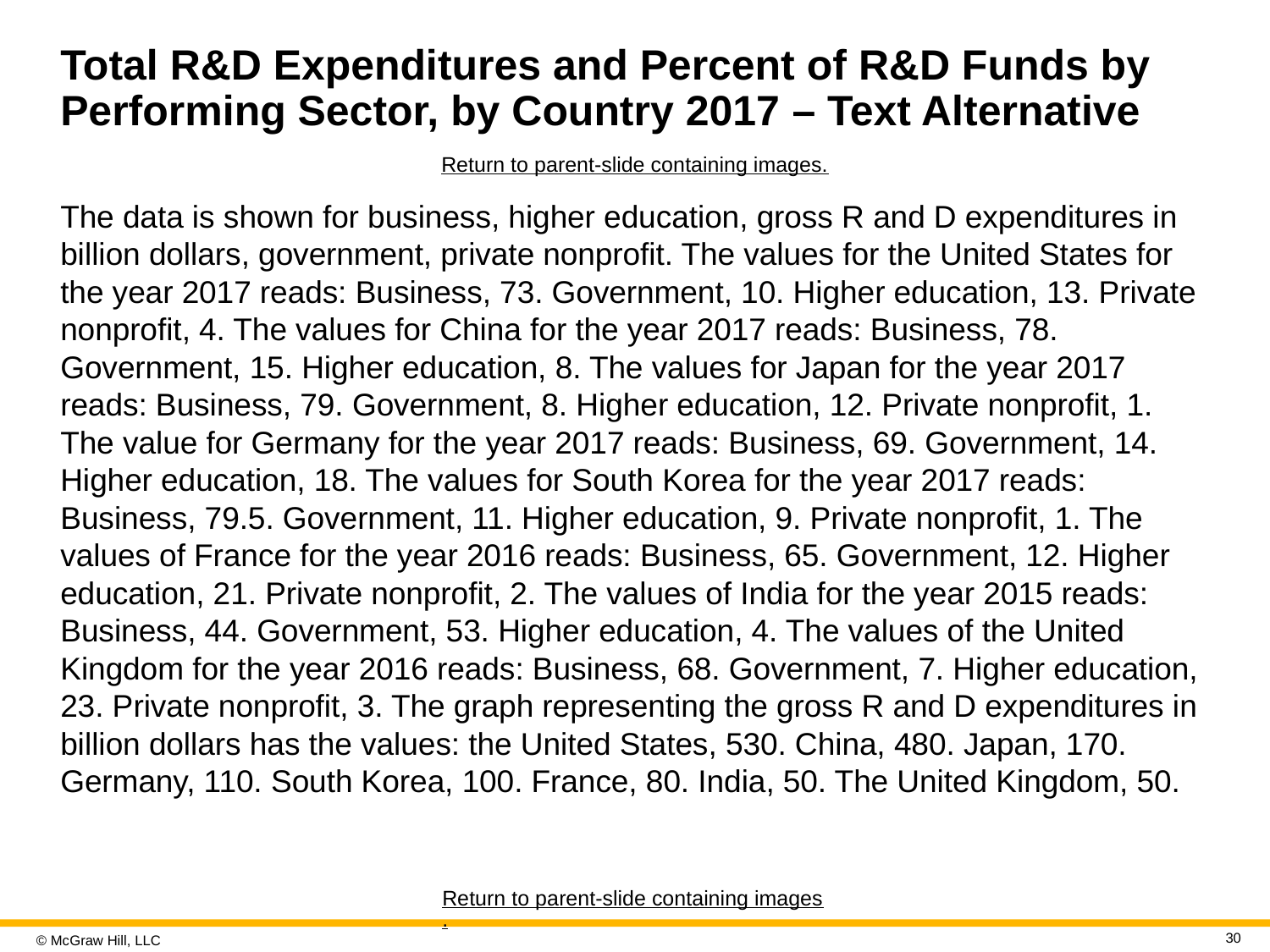

# Total R&D Expenditures and Percent of R&D Funds by Performing Sector, by Country 2017 – Text Alternative
Return to parent-slide containing images.
The data is shown for business, higher education, gross R and D expenditures in billion dollars, government, private nonprofit. The values for the United States for the year 2017 reads: Business, 73. Government, 10. Higher education, 13. Private nonprofit, 4. The values for China for the year 2017 reads: Business, 78. Government, 15. Higher education, 8. The values for Japan for the year 2017 reads: Business, 79. Government, 8. Higher education, 12. Private nonprofit, 1. The value for Germany for the year 2017 reads: Business, 69. Government, 14. Higher education, 18. The values for South Korea for the year 2017 reads: Business, 79.5. Government, 11. Higher education, 9. Private nonprofit, 1. The values of France for the year 2016 reads: Business, 65. Government, 12. Higher education, 21. Private nonprofit, 2. The values of India for the year 2015 reads: Business, 44. Government, 53. Higher education, 4. The values of the United Kingdom for the year 2016 reads: Business, 68. Government, 7. Higher education, 23. Private nonprofit, 3. The graph representing the gross R and D expenditures in billion dollars has the values: the United States, 530. China, 480. Japan, 170. Germany, 110. South Korea, 100. France, 80. India, 50. The United Kingdom, 50.
Return to parent-slide containing images.
30